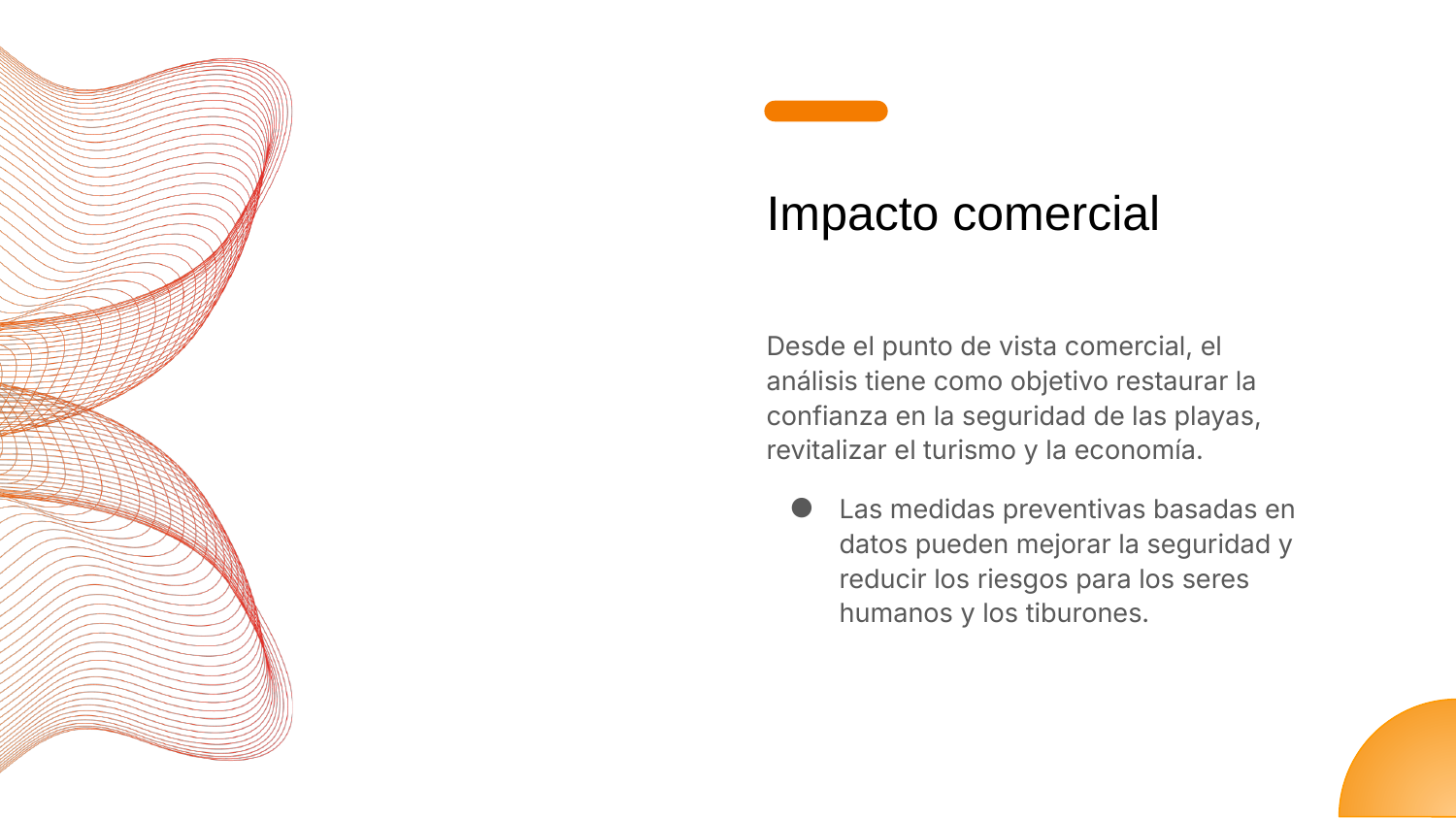

# Impacto comercial
Desde el punto de vista comercial, el análisis tiene como objetivo restaurar la confianza en la seguridad de las playas, revitalizar el turismo y la economía.
Las medidas preventivas basadas en datos pueden mejorar la seguridad y reducir los riesgos para los seres humanos y los tiburones.